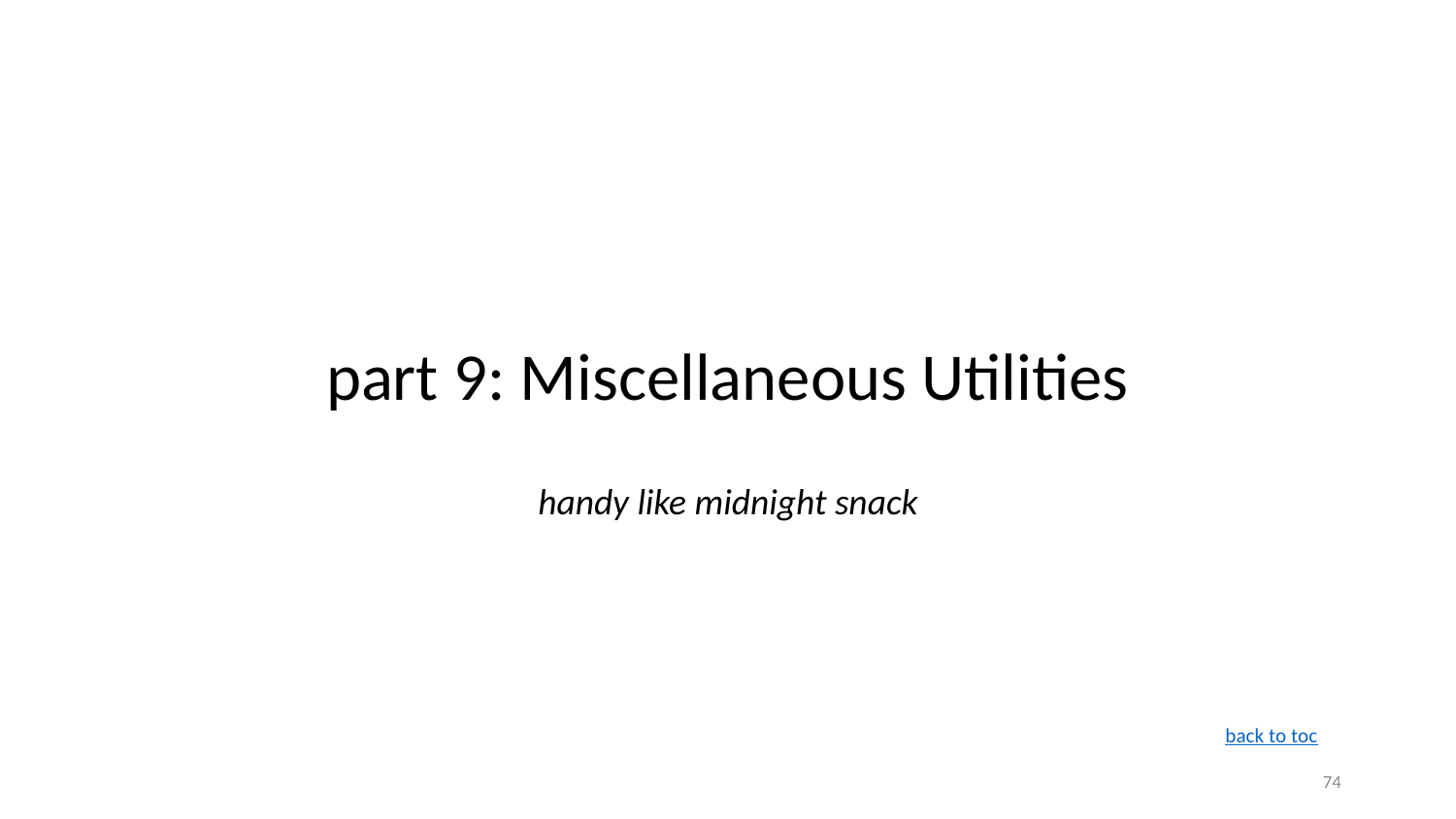

# part 9: Miscellaneous Utilities
handy like midnight snack
back to toc
74